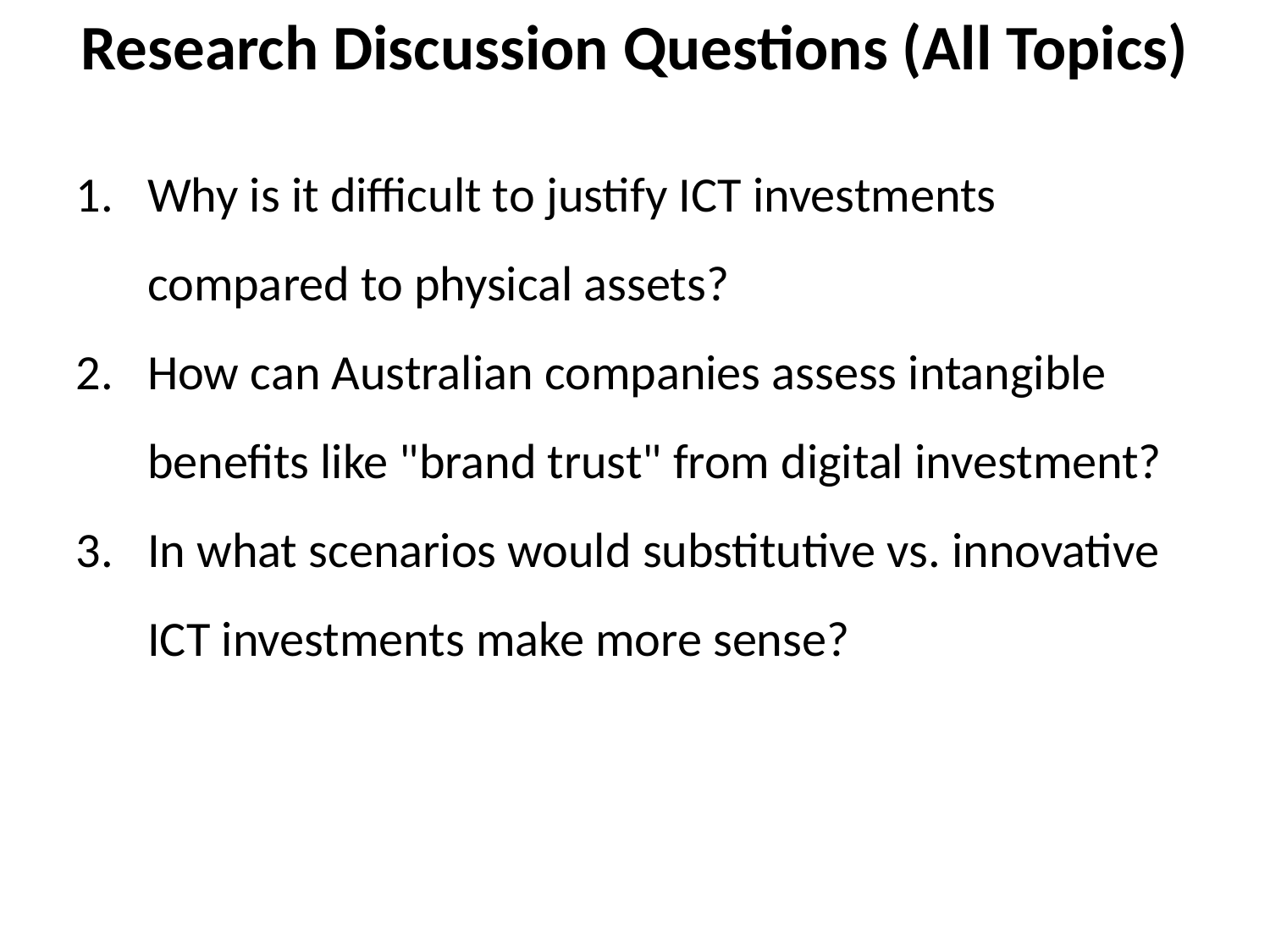

Research Discussion Questions (All Topics)
Why is it difficult to justify ICT investments compared to physical assets?
How can Australian companies assess intangible benefits like "brand trust" from digital investment?
In what scenarios would substitutive vs. innovative ICT investments make more sense?